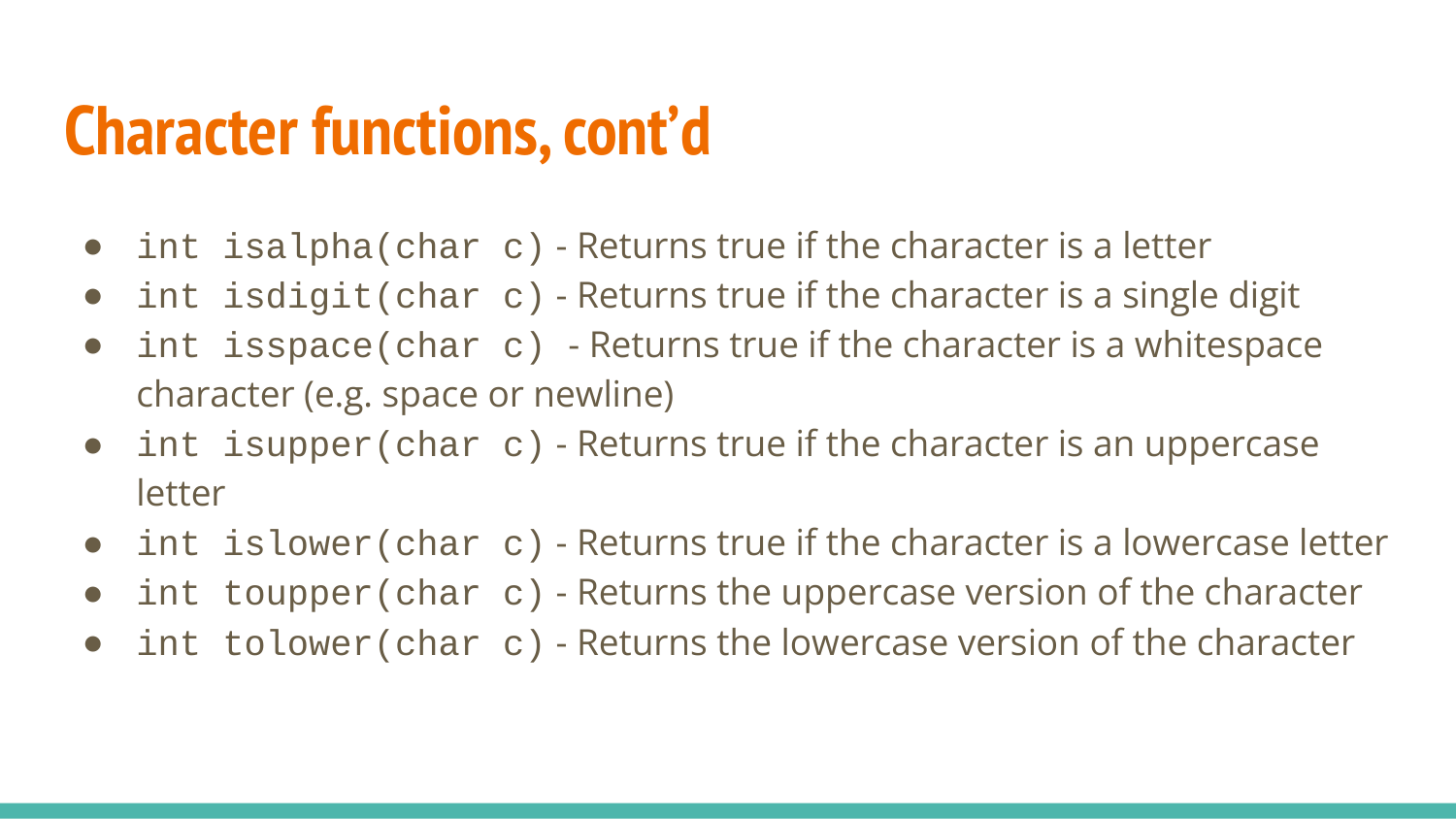

# Character functions, cont’d
int isalpha(char c) - Returns true if the character is a letter
int isdigit(char c) - Returns true if the character is a single digit
int isspace(char c) - Returns true if the character is a whitespace character (e.g. space or newline)
int isupper(char c) - Returns true if the character is an uppercase letter
int islower(char c) - Returns true if the character is a lowercase letter
int toupper(char c) - Returns the uppercase version of the character
int tolower(char c) - Returns the lowercase version of the character